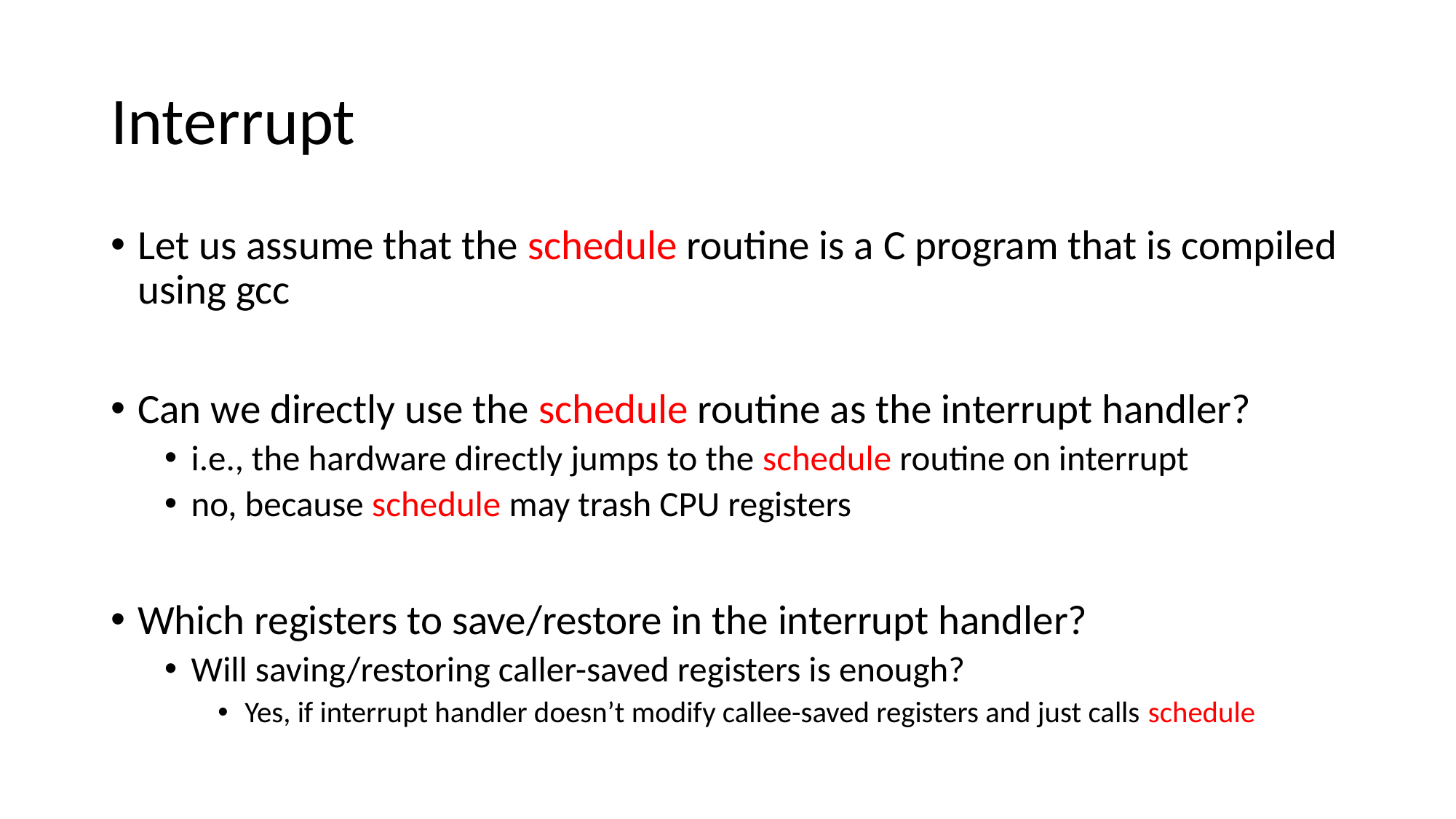

# Interrupt
Let us assume that the schedule routine is a C program that is compiled using gcc

Can we directly use the schedule routine as the interrupt handler?
i.e., the hardware directly jumps to the schedule routine on interrupt
no, because schedule may trash CPU registers

Which registers to save/restore in the interrupt handler?
Will saving/restoring caller-saved registers is enough?
Yes, if interrupt handler doesn’t modify callee-saved registers and just calls schedule